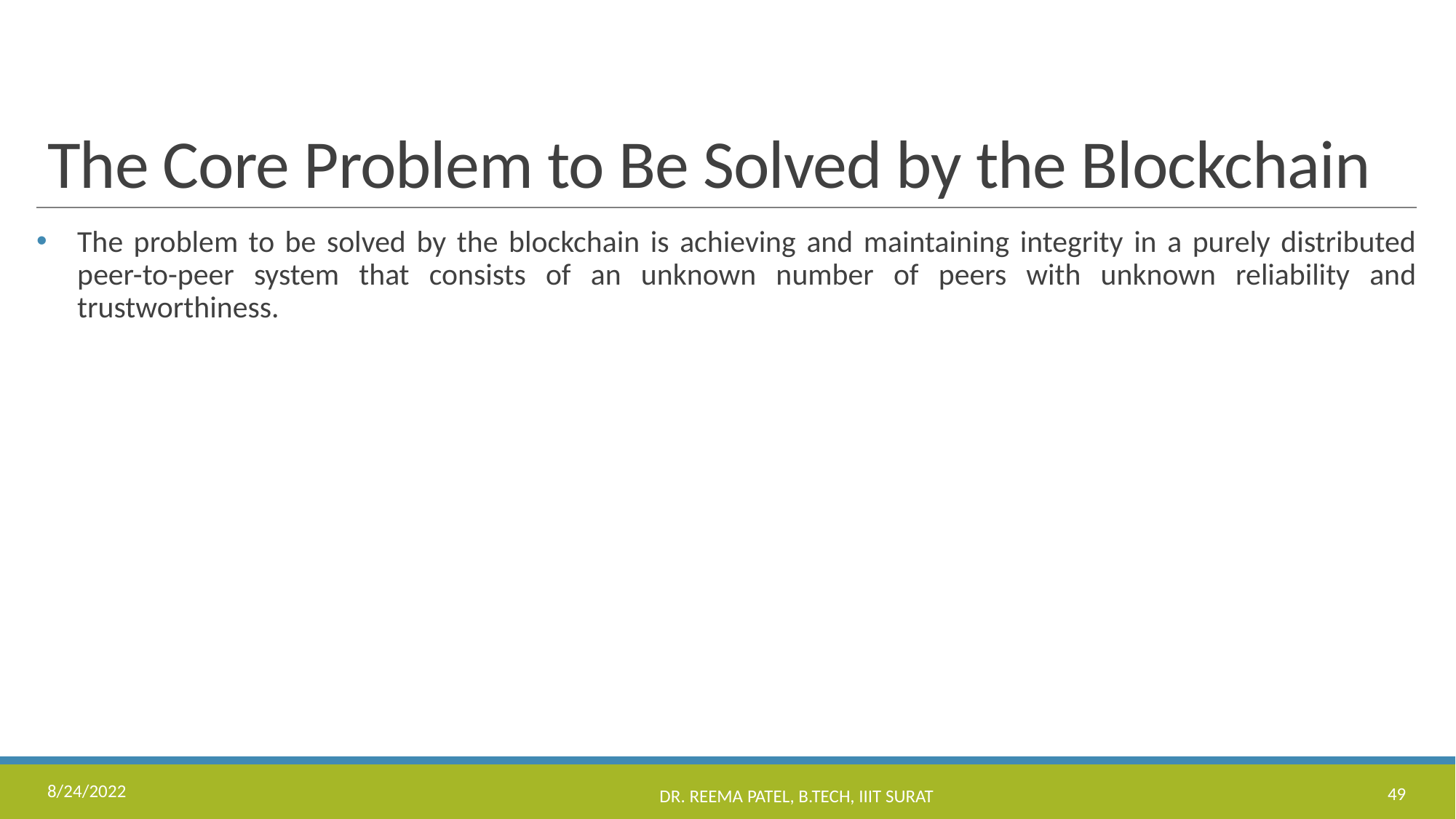

# The Core Problem to Be Solved by the Blockchain
The problem to be solved by the blockchain is achieving and maintaining integrity in a purely distributed peer-to-peer system that consists of an unknown number of peers with unknown reliability and trustworthiness.
8/24/2022
Dr. Reema Patel, B.Tech, IIIT Surat
49